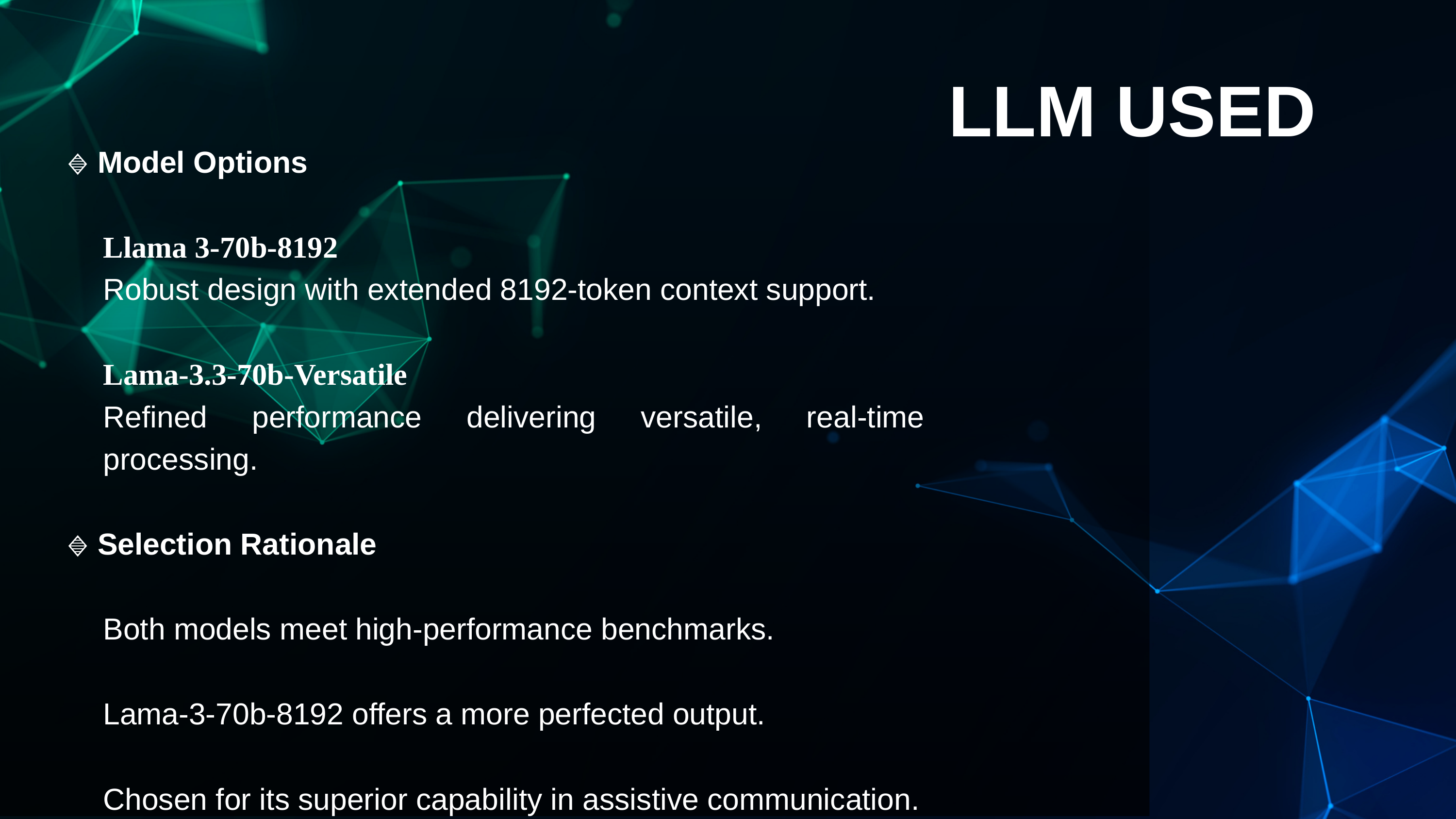

LLM USED
🔹 Model Options

Llama 3-70b-8192
Robust design with extended 8192-token context support.

Lama-3.3-70b-Versatile
Refined performance delivering versatile, real-time processing.

🔹 Selection Rationale

Both models meet high-performance benchmarks.

Lama-3-70b-8192 offers a more perfected output.

Chosen for its superior capability in assistive communication.